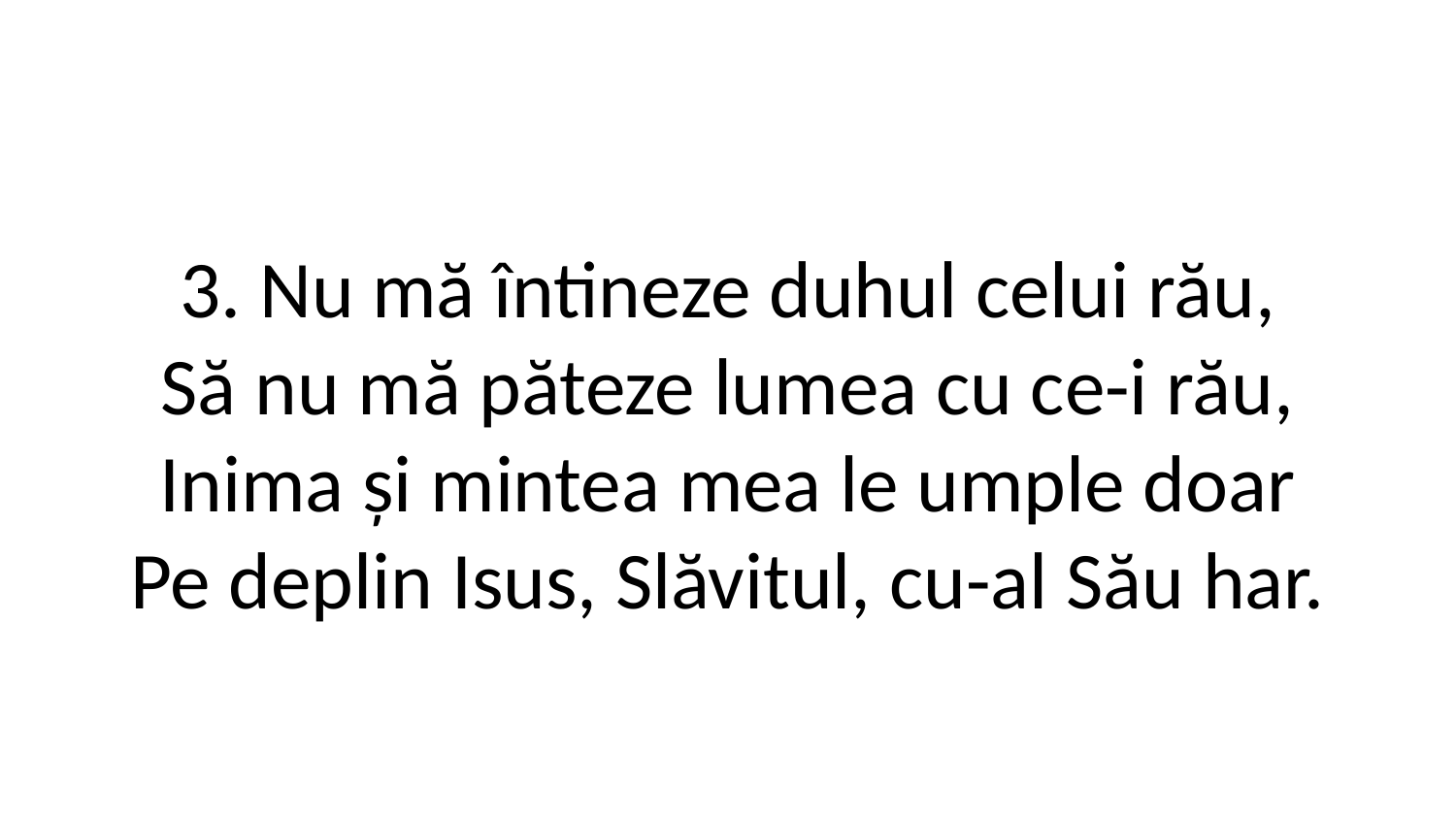

3. Nu mă întineze duhul celui rău,
Să nu mă păteze lumea cu ce-i rău,
Inima și mintea mea le umple doar
Pe deplin Isus, Slăvitul, cu-al Său har.